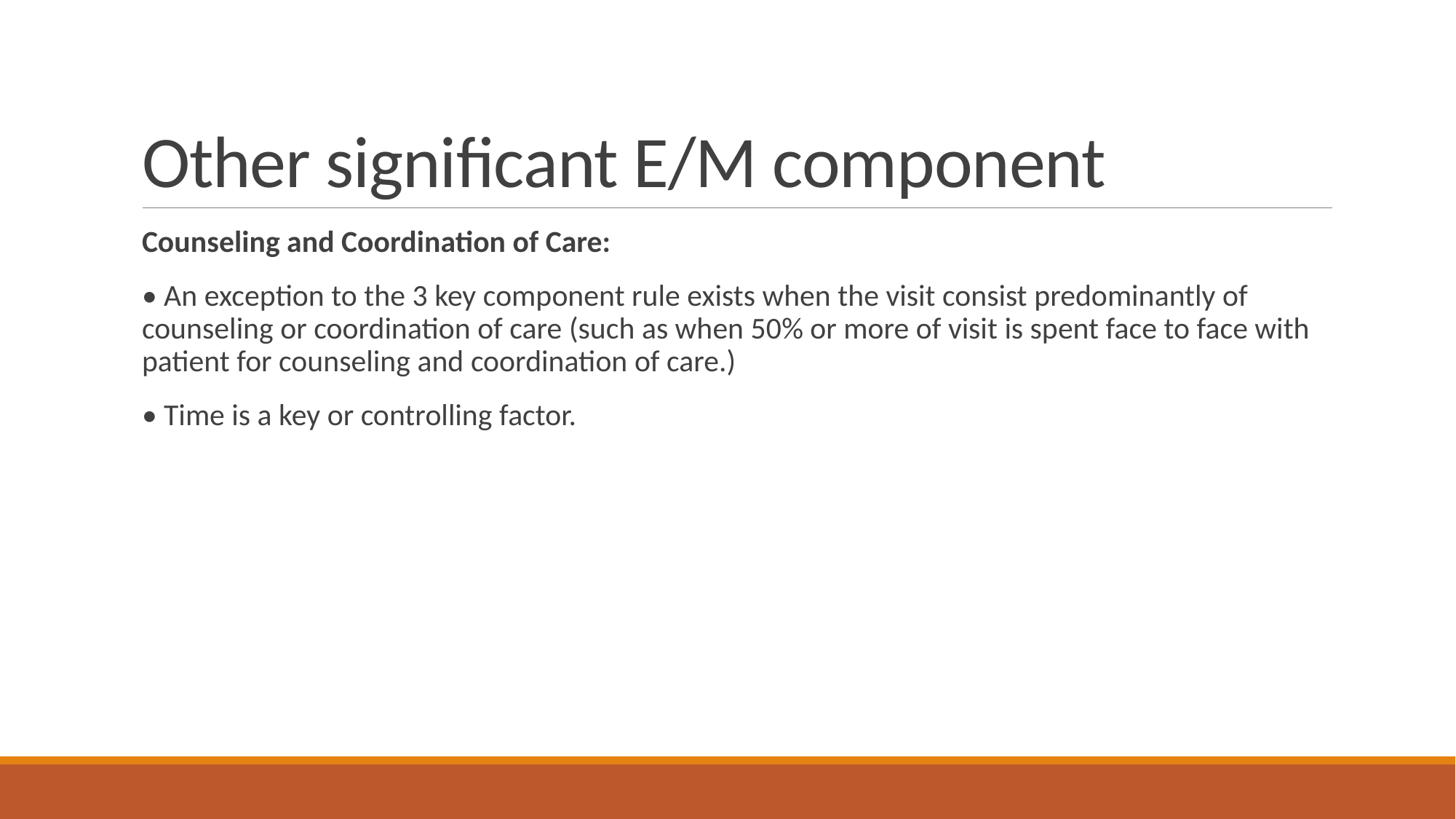

# Other significant E/M component
Counseling and Coordination of Care:
• An exception to the 3 key component rule exists when the visit consist predominantly of counseling or coordination of care (such as when 50% or more of visit is spent face to face with patient for counseling and coordination of care.)
• Time is a key or controlling factor.